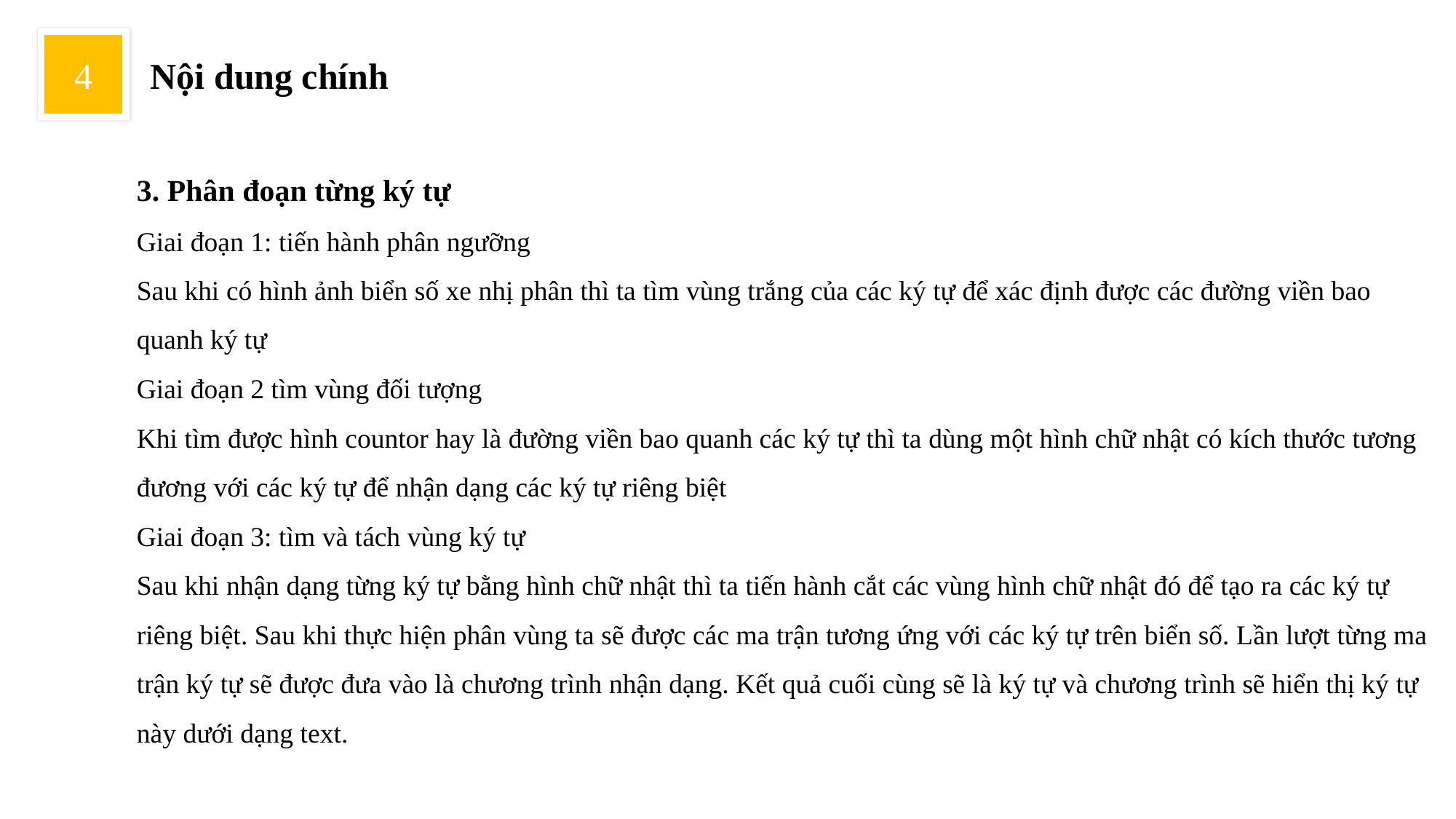

Nội dung chính
4
3. Phân đoạn từng ký tự
Giai đoạn 1: tiến hành phân ngưỡng
Sau khi có hình ảnh biển số xe nhị phân thì ta tìm vùng trắng của các ký tự để xác định được các đường viền bao quanh ký tự
Giai đoạn 2 tìm vùng đối tượng
Khi tìm được hình countor hay là đường viền bao quanh các ký tự thì ta dùng một hình chữ nhật có kích thước tương đương với các ký tự để nhận dạng các ký tự riêng biệt
Giai đoạn 3: tìm và tách vùng ký tự
Sau khi nhận dạng từng ký tự bằng hình chữ nhật thì ta tiến hành cắt các vùng hình chữ nhật đó để tạo ra các ký tự riêng biệt. Sau khi thực hiện phân vùng ta sẽ được các ma trận tương ứng với các ký tự trên biển số. Lần lượt từng ma trận ký tự sẽ được đưa vào là chương trình nhận dạng. Kết quả cuối cùng sẽ là ký tự và chương trình sẽ hiển thị ký tự này dưới dạng text.